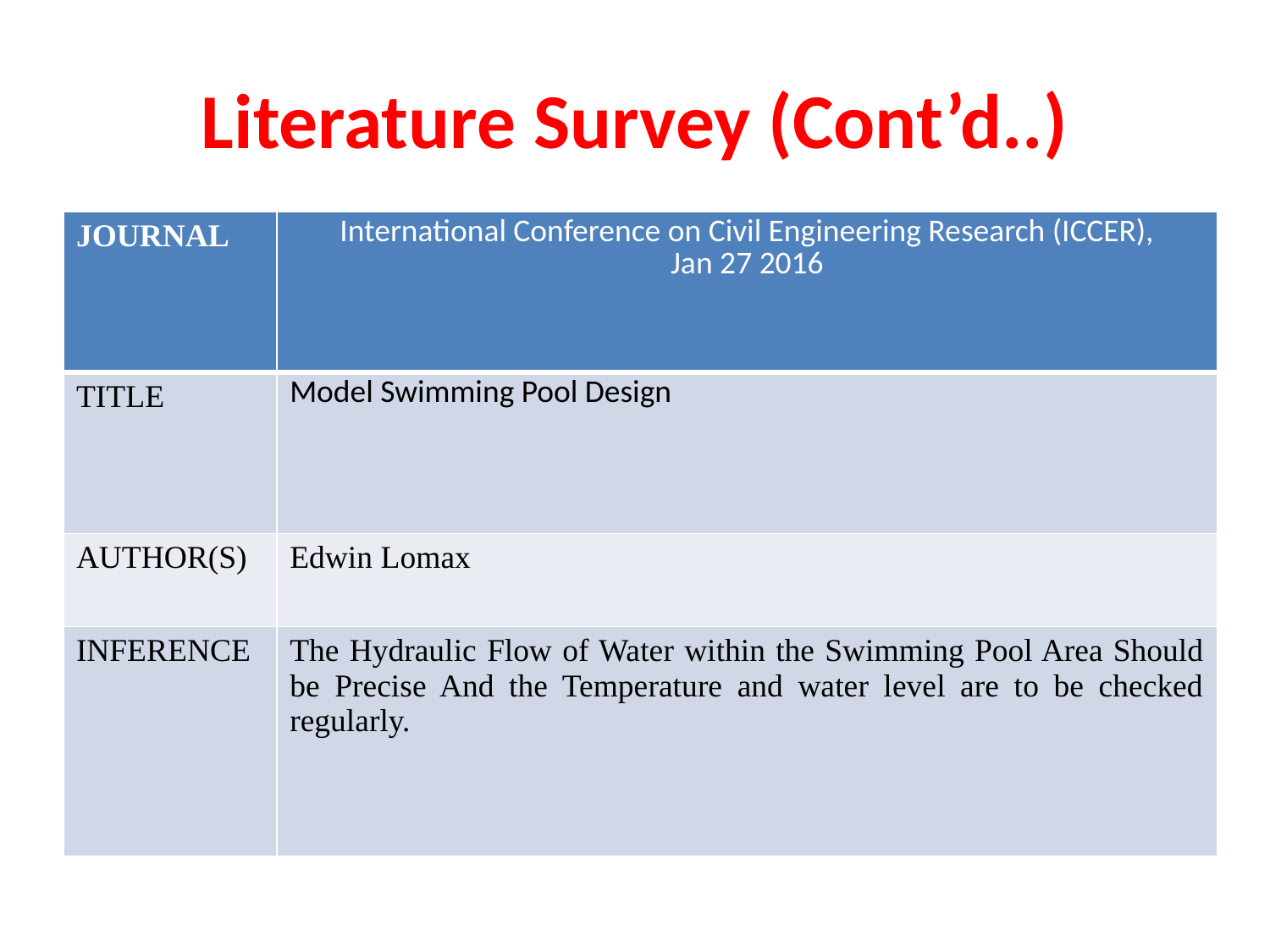

#
Literature Survey (Cont’d..)
| JOURNAL | International Conference on Civil Engineering Research (ICCER), Jan 27 2016 |
| --- | --- |
| TITLE | Model Swimming Pool Design |
| AUTHOR(S) | Edwin Lomax |
| INFERENCE | The Hydraulic Flow of Water within the Swimming Pool Area Should be Precise And the Temperature and water level are to be checked regularly. |